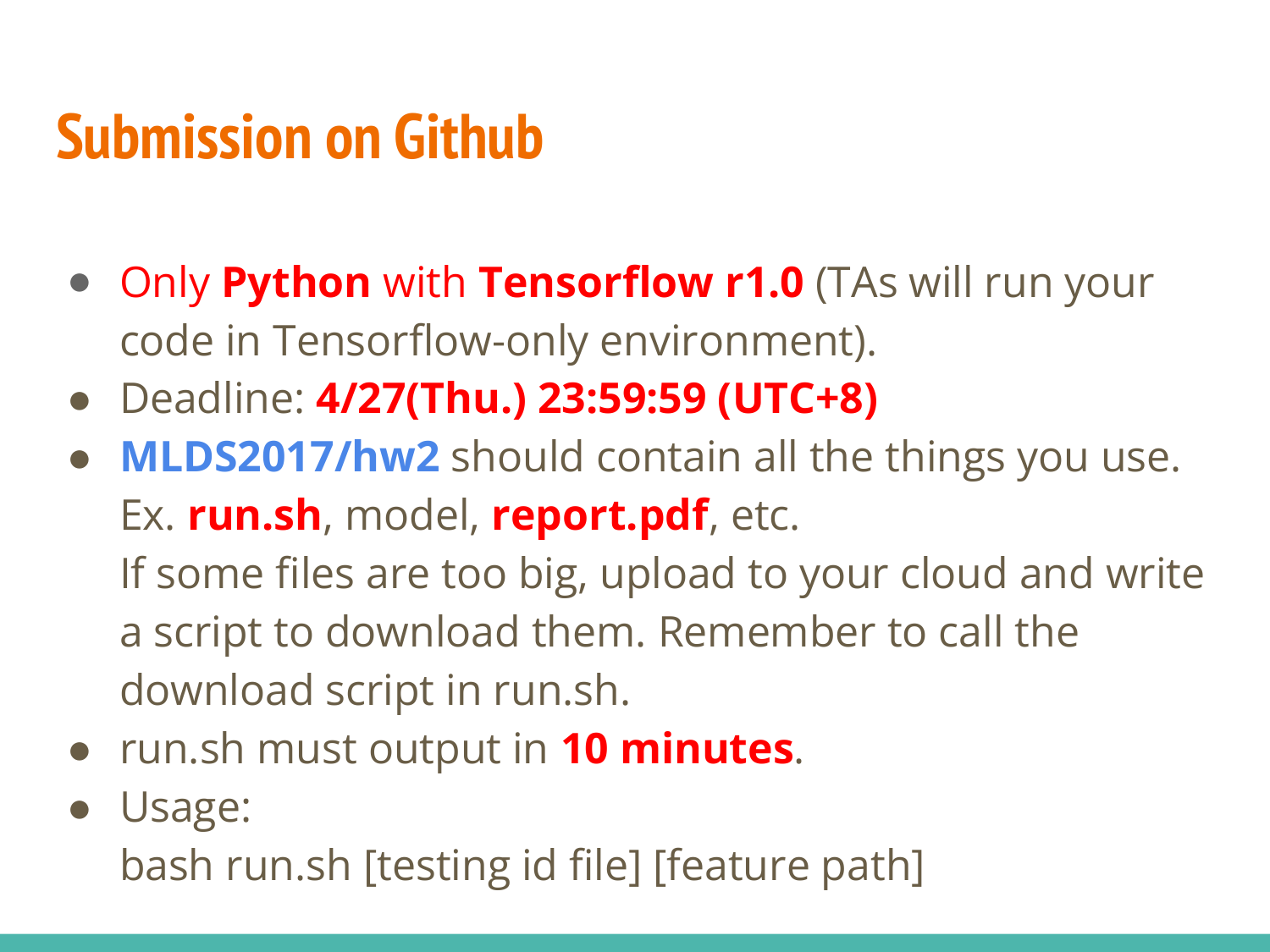

# Submission on Github

Only Python with Tensorflow r1.0 (TAs will run your code in Tensorflow-only environment).
Deadline: 4/27(Thu.) 23:59:59 (UTC+8)
MLDS2017/hw2 should contain all the things you use.
Ex. run.sh, model, report.pdf, etc.
If some files are too big, upload to your cloud and write a script to download them. Remember to call the download script in run.sh.
run.sh must output in 10 minutes.
Usage:
bash run.sh [testing id file] [feature path]